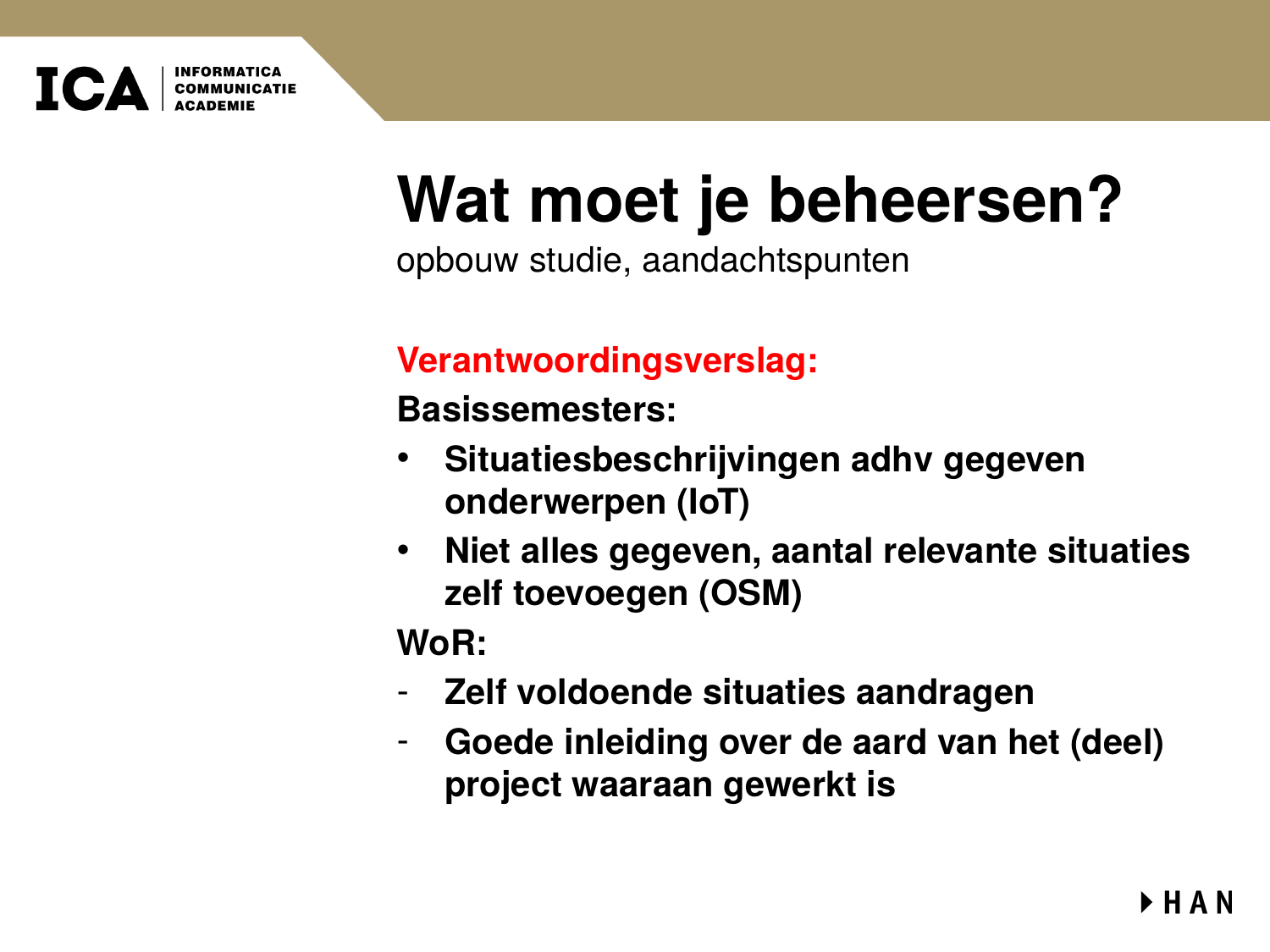

# Wat moet je beheersen?
opbouw studie, aandachtspunten

Verantwoordingsverslag:
Basissemesters:
Situatiesbeschrijvingen adhv gegeven onderwerpen (IoT)
Niet alles gegeven, aantal relevante situaties zelf toevoegen (OSM)
WoR:
Zelf voldoende situaties aandragen
Goede inleiding over de aard van het (deel) project waaraan gewerkt is